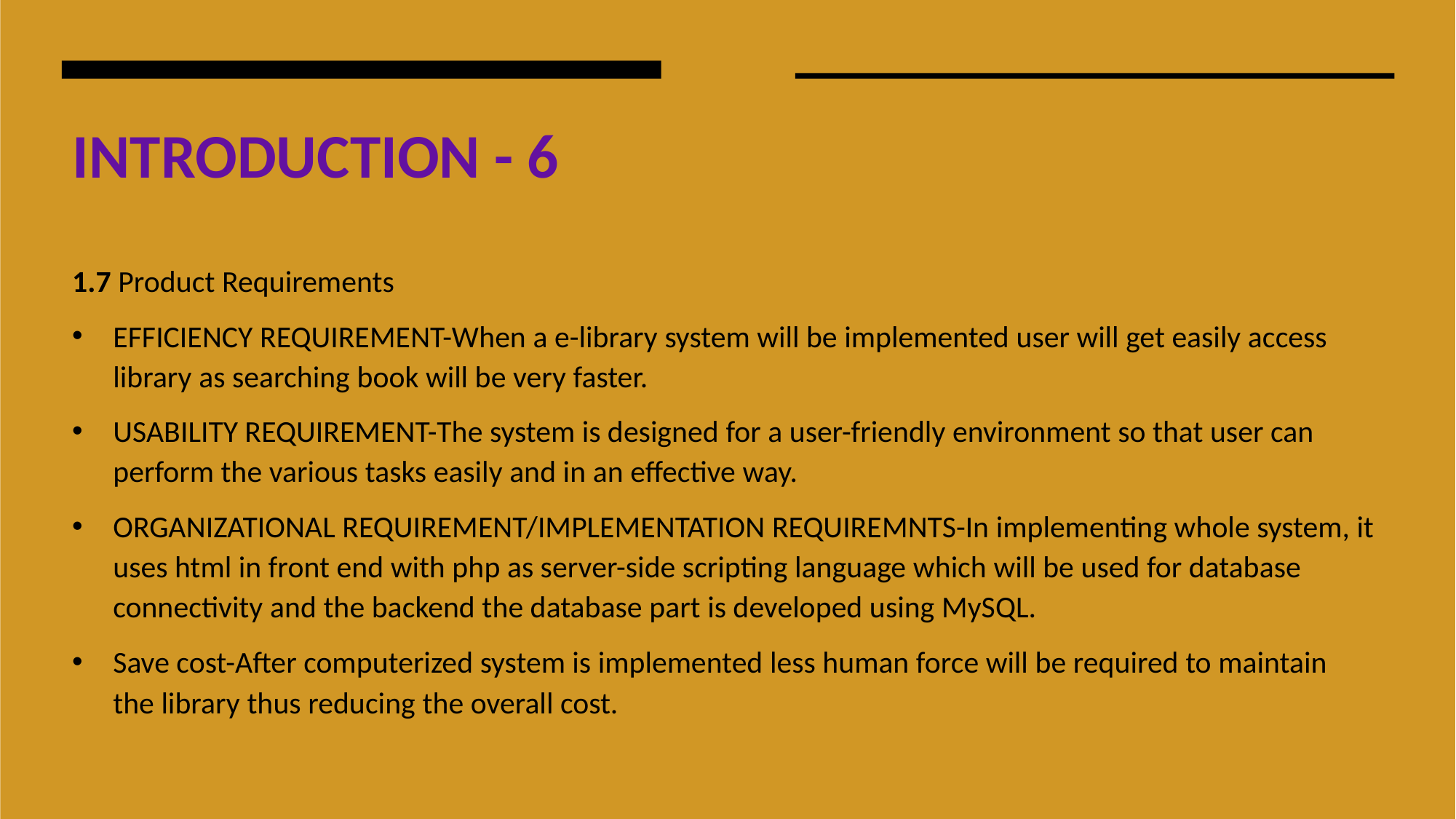

# INTRODUCTION - 6
1.7 Product Requirements
EFFICIENCY REQUIREMENT-When a e-library system will be implemented user will get easily access library as searching book will be very faster.
USABILITY REQUIREMENT-The system is designed for a user-friendly environment so that user can perform the various tasks easily and in an effective way.
ORGANIZATIONAL REQUIREMENT/IMPLEMENTATION REQUIREMNTS-In implementing whole system, it uses html in front end with php as server-side scripting language which will be used for database connectivity and the backend the database part is developed using MySQL.
Save cost-After computerized system is implemented less human force will be required to maintain the library thus reducing the overall cost.